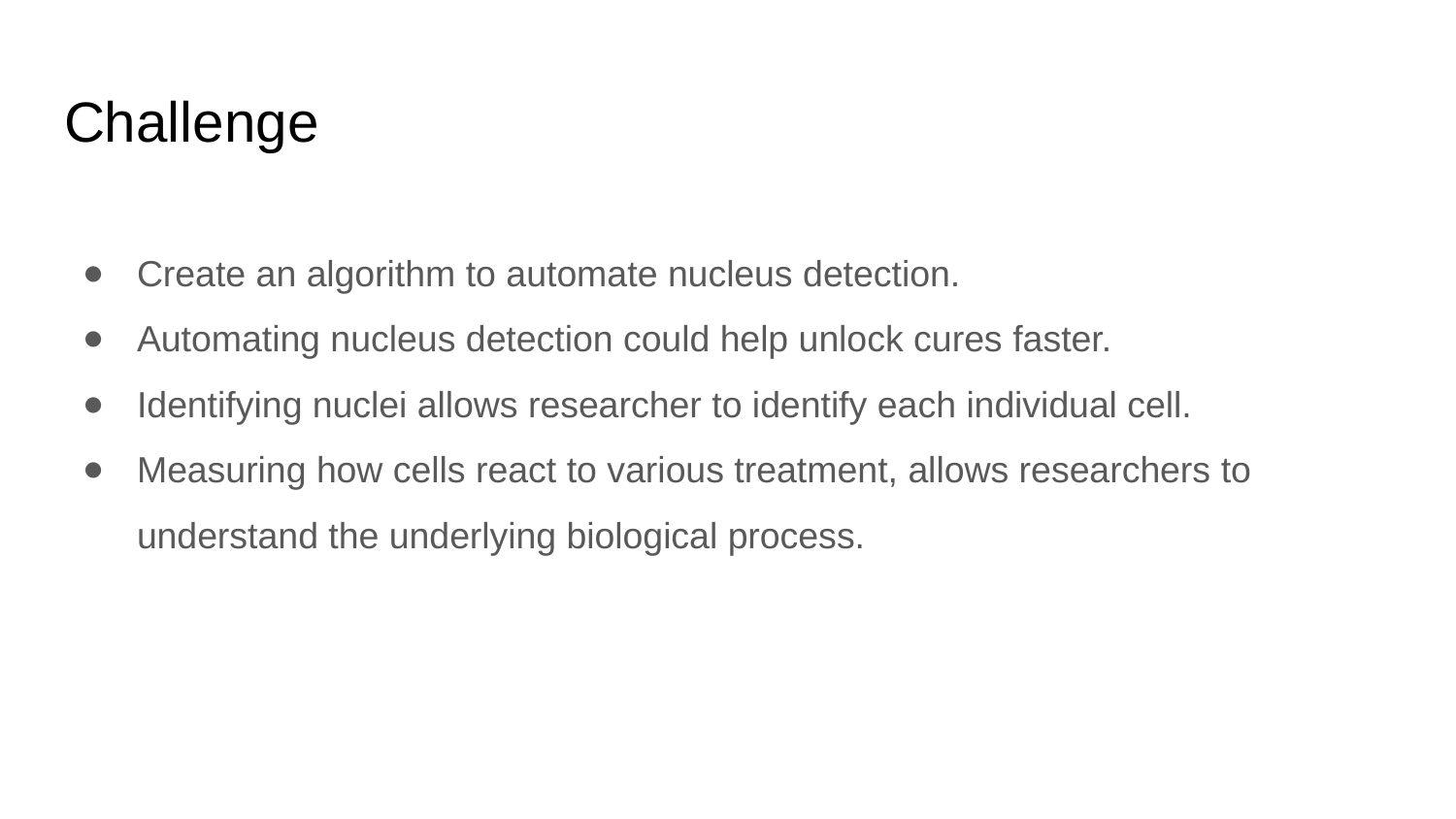

# Challenge
Create an algorithm to automate nucleus detection.
Automating nucleus detection could help unlock cures faster.
Identifying nuclei allows researcher to identify each individual cell.
Measuring how cells react to various treatment, allows researchers to understand the underlying biological process.